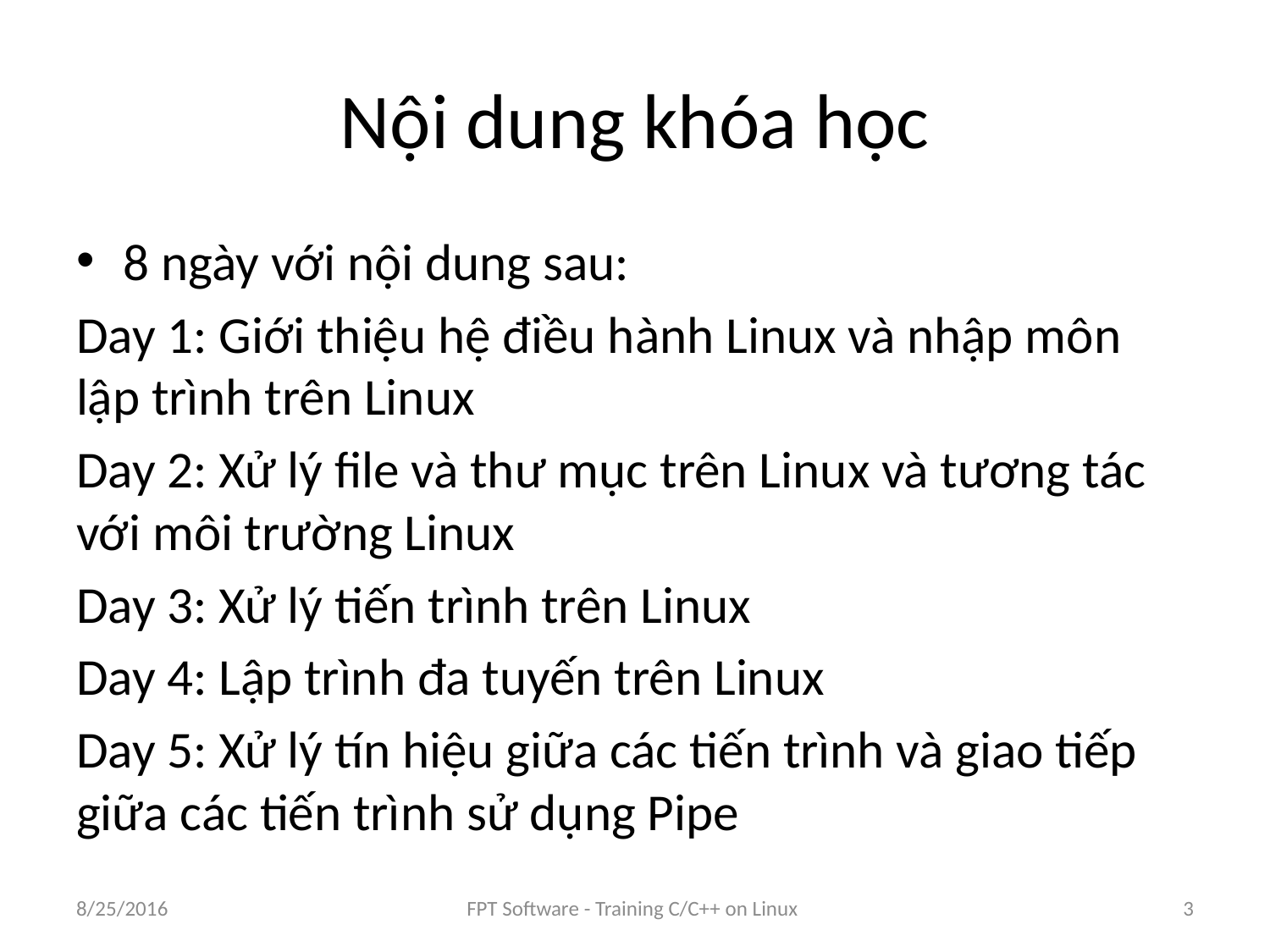

# Nội dung khóa học
8 ngày với nội dung sau:
Day 1: Giới thiệu hệ điều hành Linux và nhập môn lập trình trên Linux
Day 2: Xử lý file và thư mục trên Linux và tương tác với môi trường Linux
Day 3: Xử lý tiến trình trên Linux
Day 4: Lập trình đa tuyến trên Linux
Day 5: Xử lý tín hiệu giữa các tiến trình và giao tiếp giữa các tiến trình sử dụng Pipe

8/25/2016
FPT Software - Training C/C++ on Linux
3